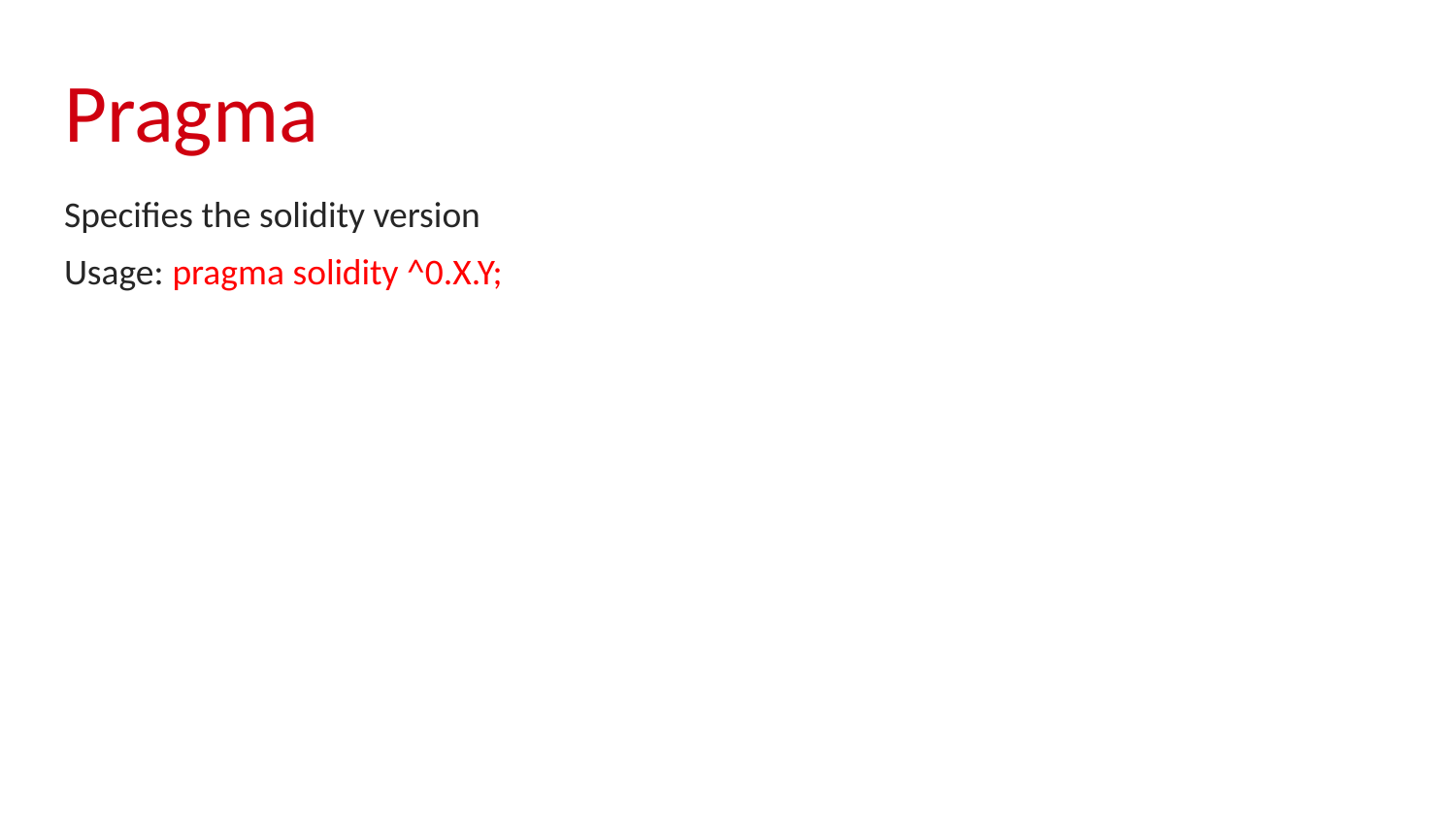

# Pragma
Specifies the solidity version
Usage: pragma solidity ^0.X.Y;